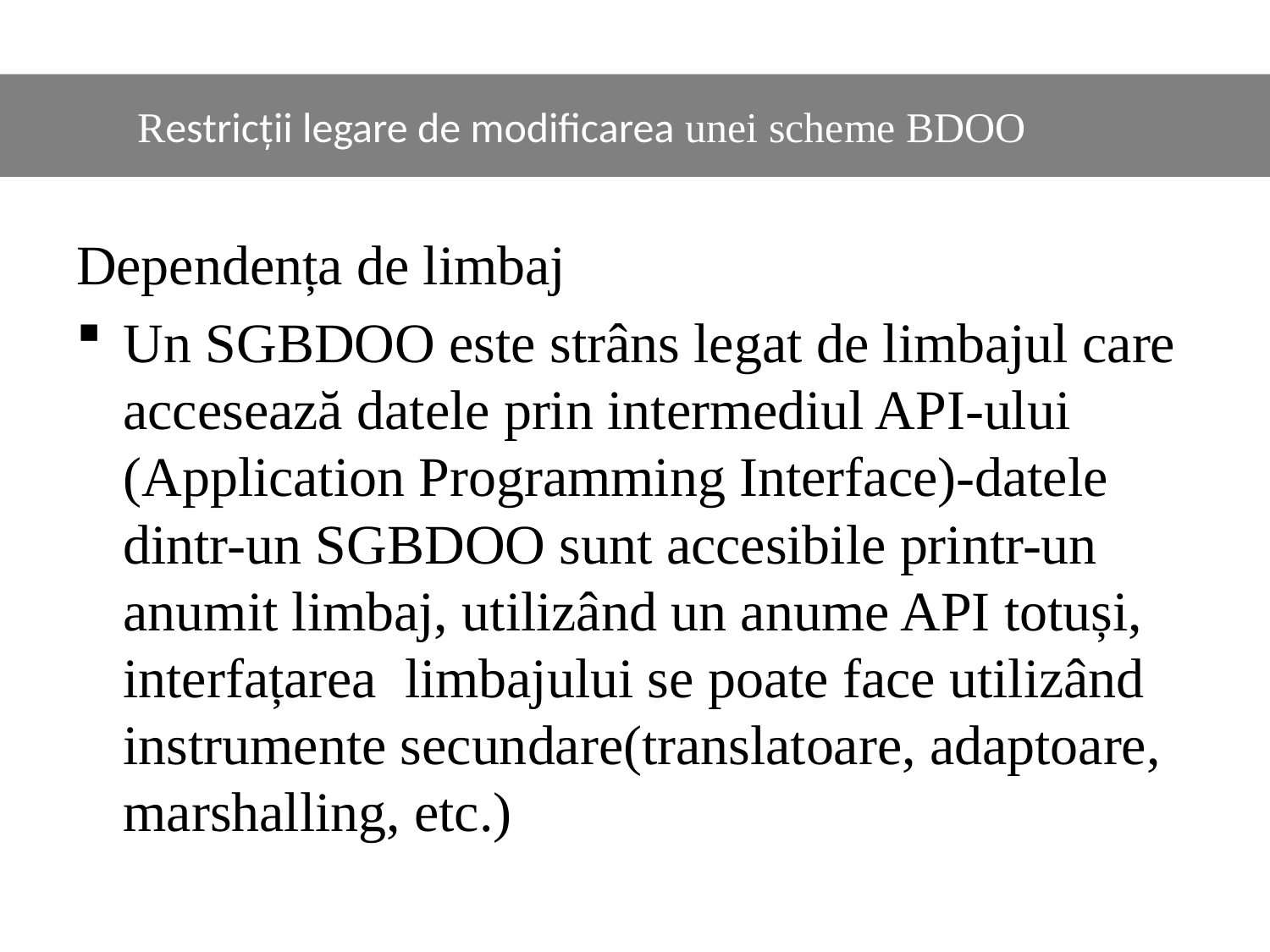

#
	Restricții legare de modificarea unei scheme BDOO
Dependența de limbaj
Un SGBDOO este strâns legat de limbajul care accesează datele prin intermediul API-ului (Application Programming Interface)-datele dintr-un SGBDOO sunt accesibile printr-un anumit limbaj, utilizând un anume API totuși, interfațarea  limbajului se poate face utilizând instrumente secundare(translatoare, adaptoare, marshalling, etc.)